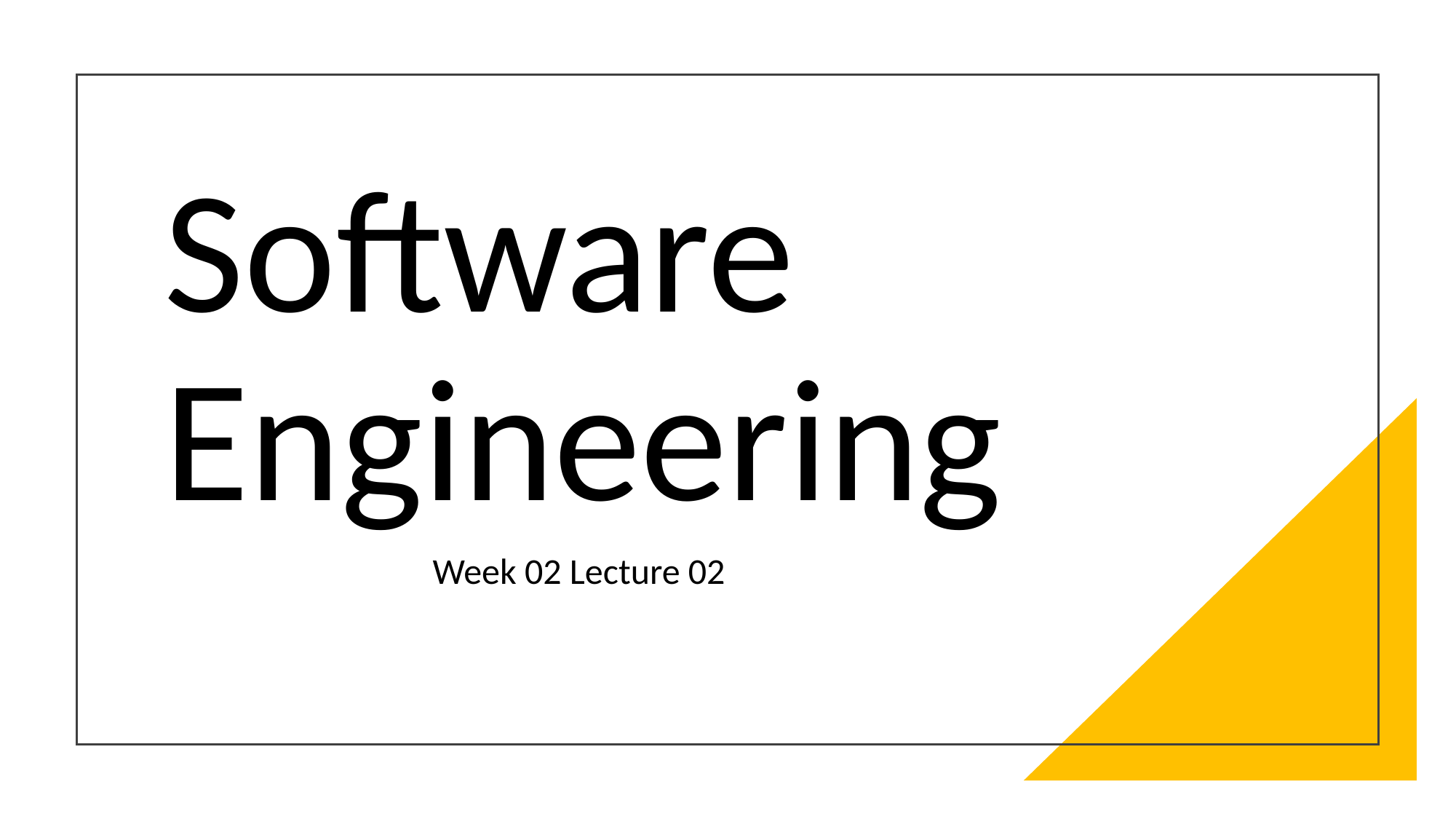

# Software Engineering

Week 02 Lecture 02